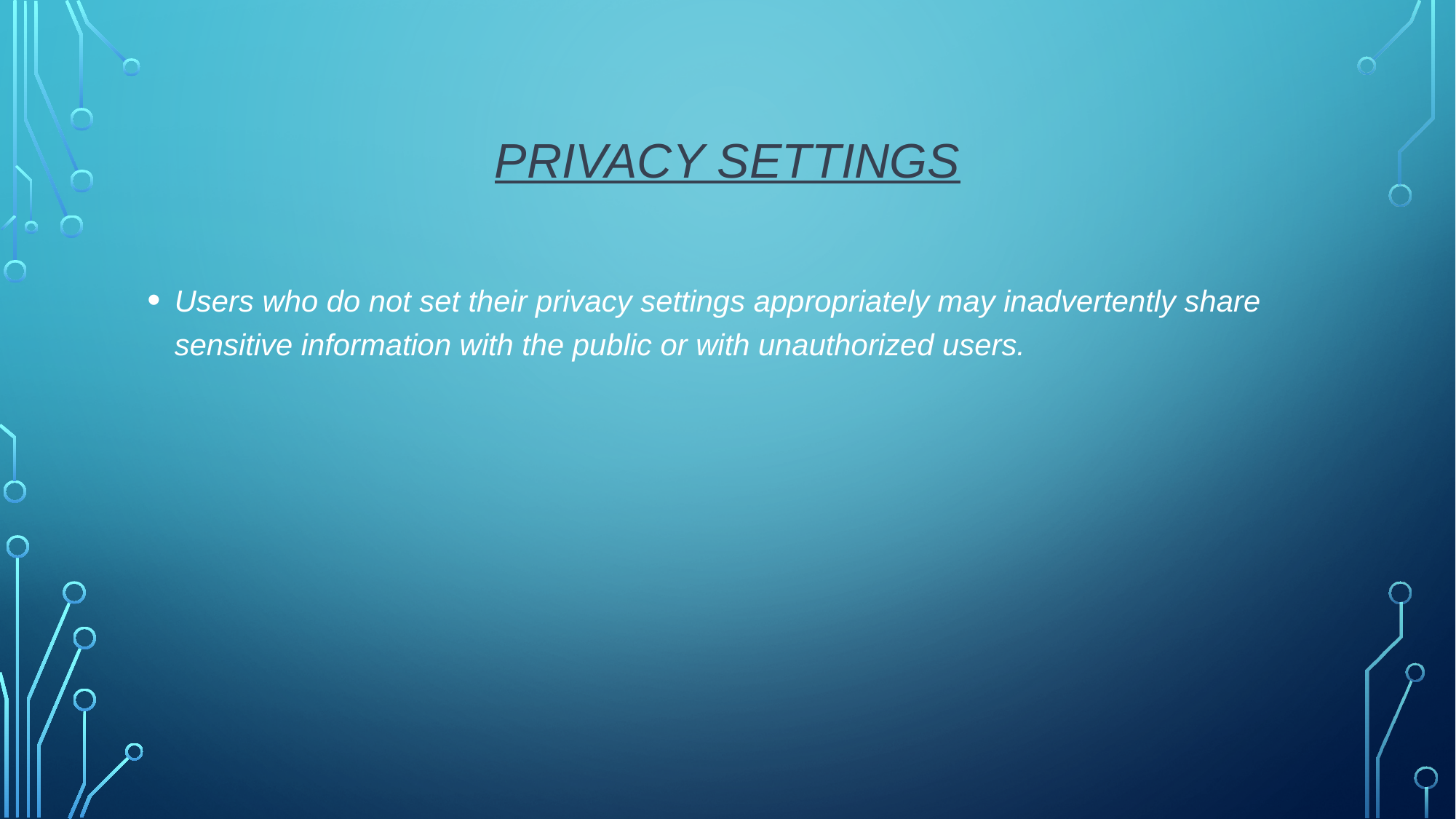

# Privacy settings
Users who do not set their privacy settings appropriately may inadvertently share sensitive information with the public or with unauthorized users.